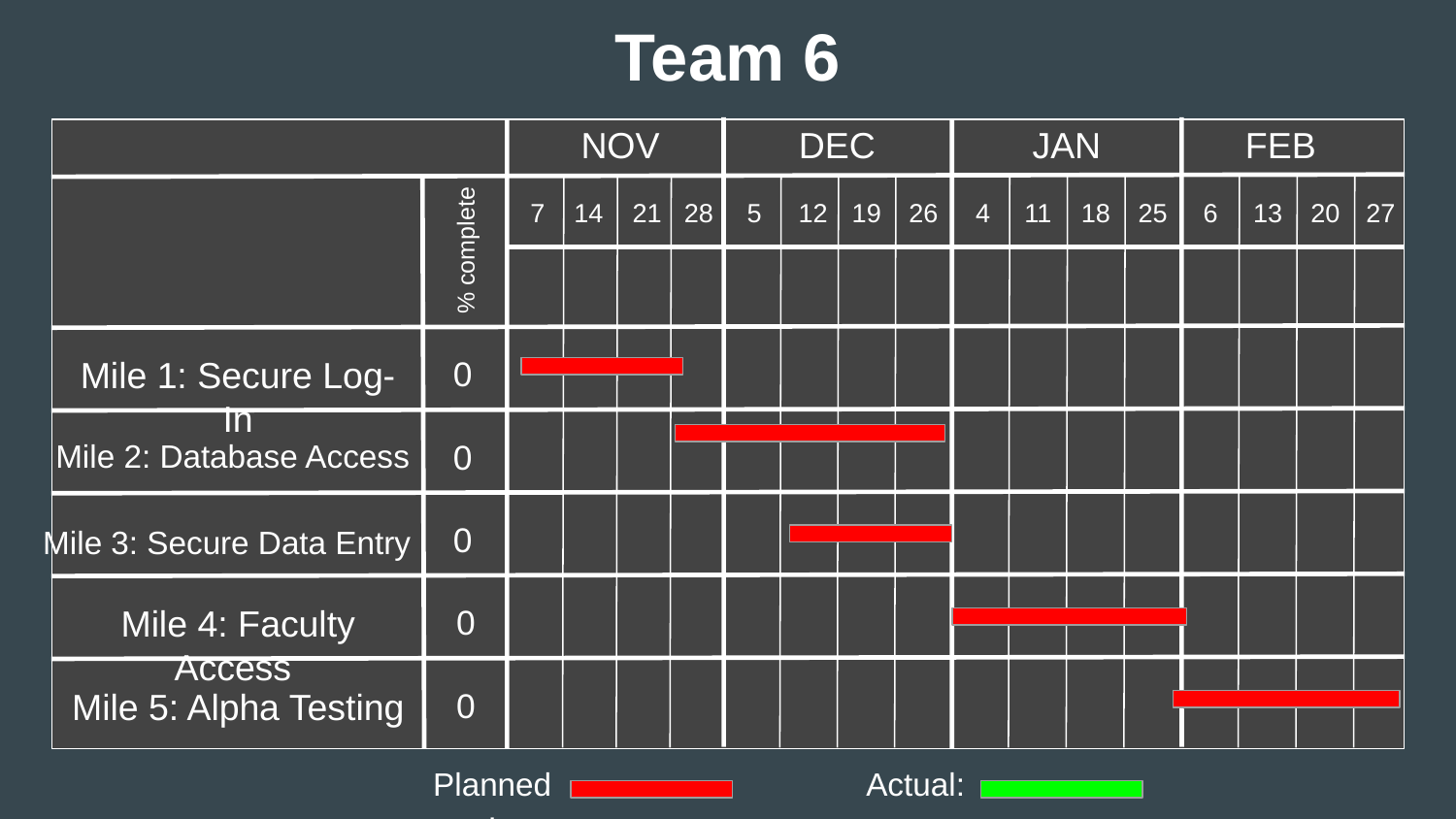

Team 6
JAN
FEB
NOV
DEC

14
18
7
21
28
5
12
19
26
4
11
25
6
13
20
27
% complete
Mile 1: Secure Log-In
0

Mile 2: Database Access
0

Mile 3: Secure Data Entry
0

0
Mile 4: Faculty Access

0
Mile 5: Alpha Testing

Planned:
Actual: